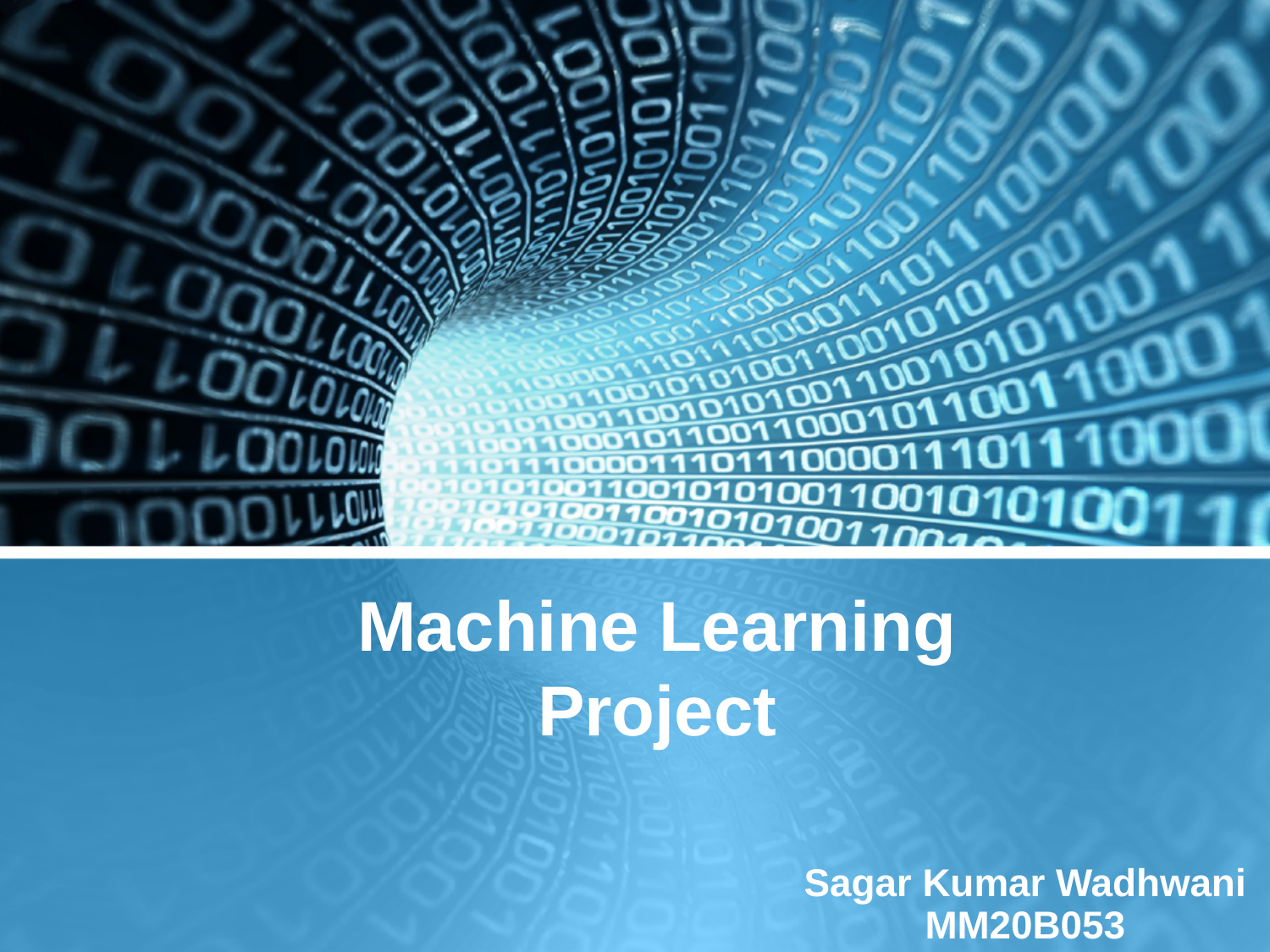

# Machine Learning Project
Sagar Kumar Wadhwani
MM20B053